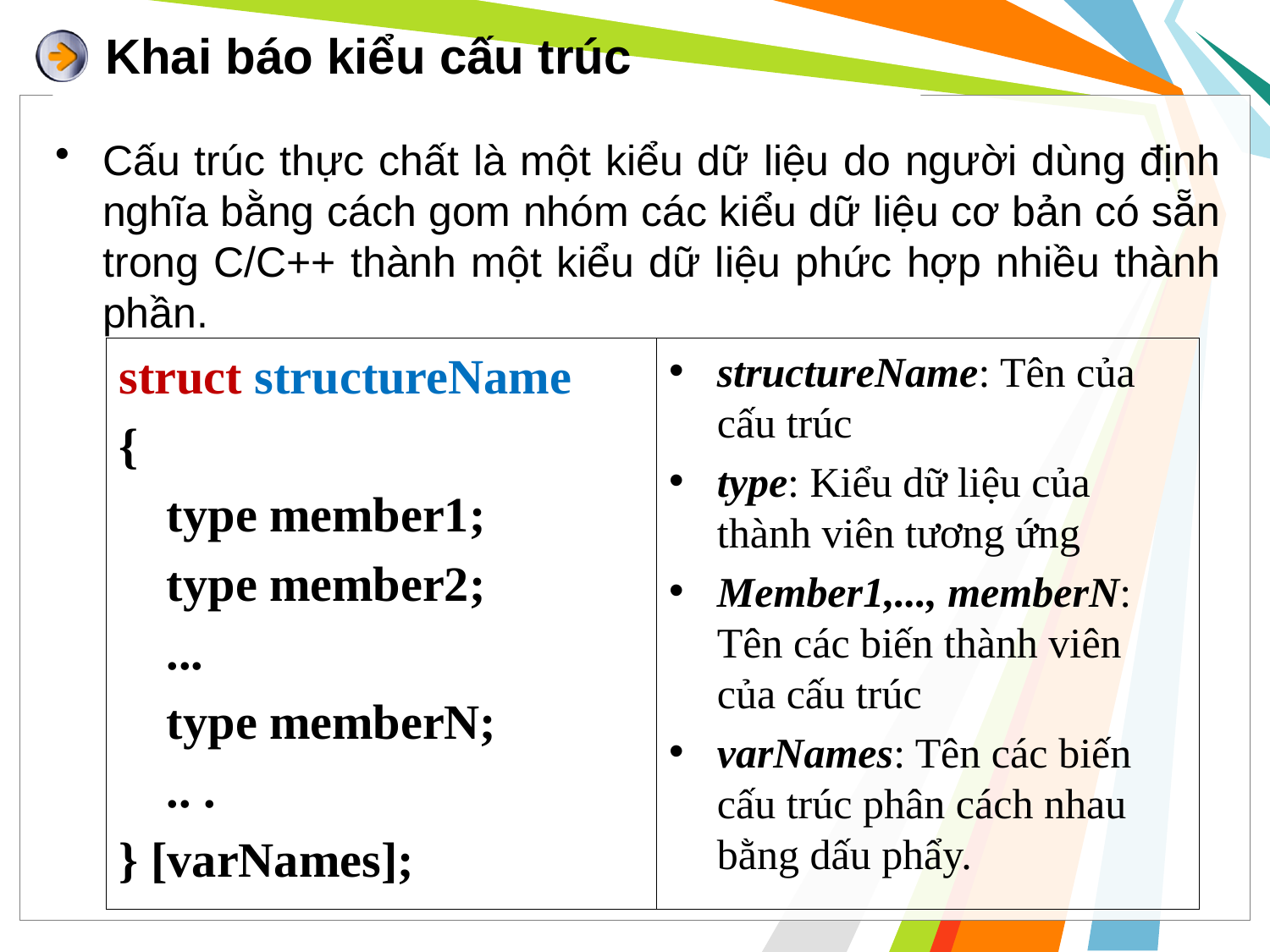

# Khai báo kiểu cấu trúc
Cấu trúc thực chất là một kiểu dữ liệu do người dùng định nghĩa bằng cách gom nhóm các kiểu dữ liệu cơ bản có sẵn trong C/C++ thành một kiểu dữ liệu phức hợp nhiều thành phần.
struct structureName
{
	type member1;
	type member2;
	...
	type memberN;
	.. .
} [varNames];

structureName: Tên của cấu trúc
type: Kiểu dữ liệu của thành viên tương ứng
Member1,..., memberN: Tên các biến thành viên của cấu trúc
varNames: Tên các biến cấu trúc phân cách nhau bằng dấu phẩy.